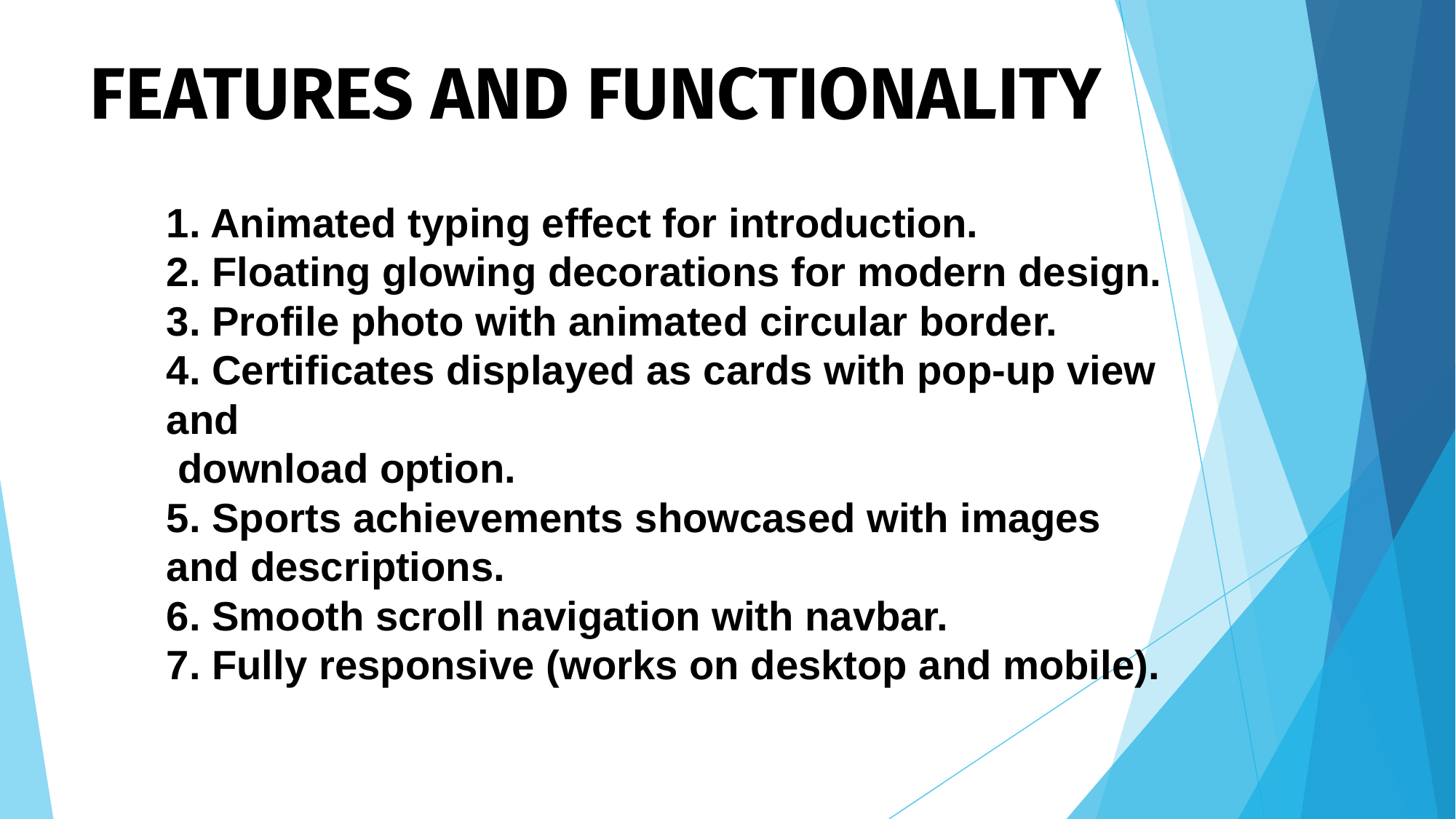

# FEATURES AND FUNCTIONALITY

1. Animated typing effect for introduction.
2. Floating glowing decorations for modern design.
3. Profile photo with animated circular border.
4. Certificates displayed as cards with pop-up view and
 download option.
5. Sports achievements showcased with images and descriptions.
6. Smooth scroll navigation with navbar.
7. Fully responsive (works on desktop and mobile).